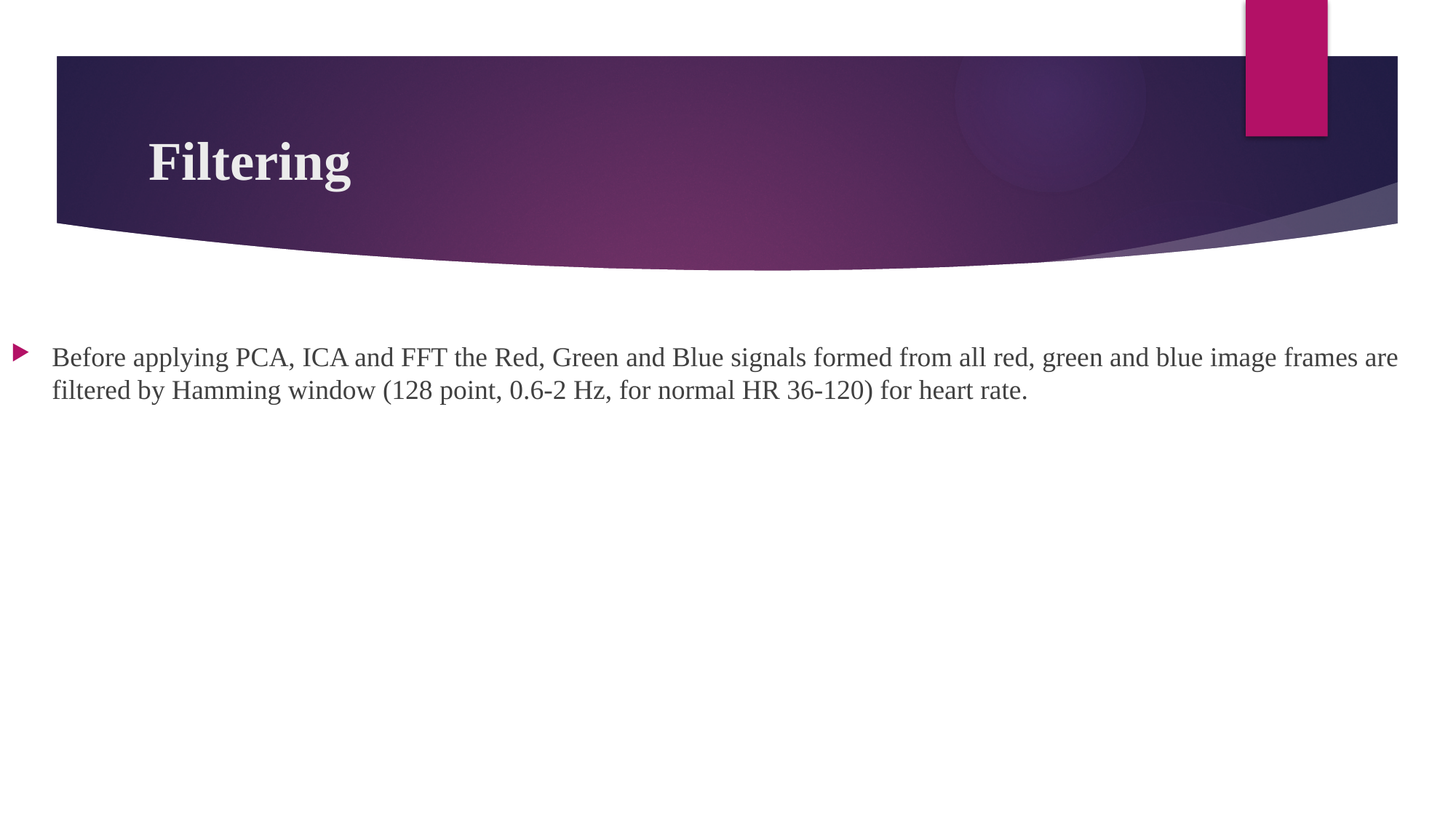

# Filtering
Before applying PCA, ICA and FFT the Red, Green and Blue signals formed from all red, green and blue image frames are filtered by Hamming window (128 point, 0.6-2 Hz, for normal HR 36-120) for heart rate.